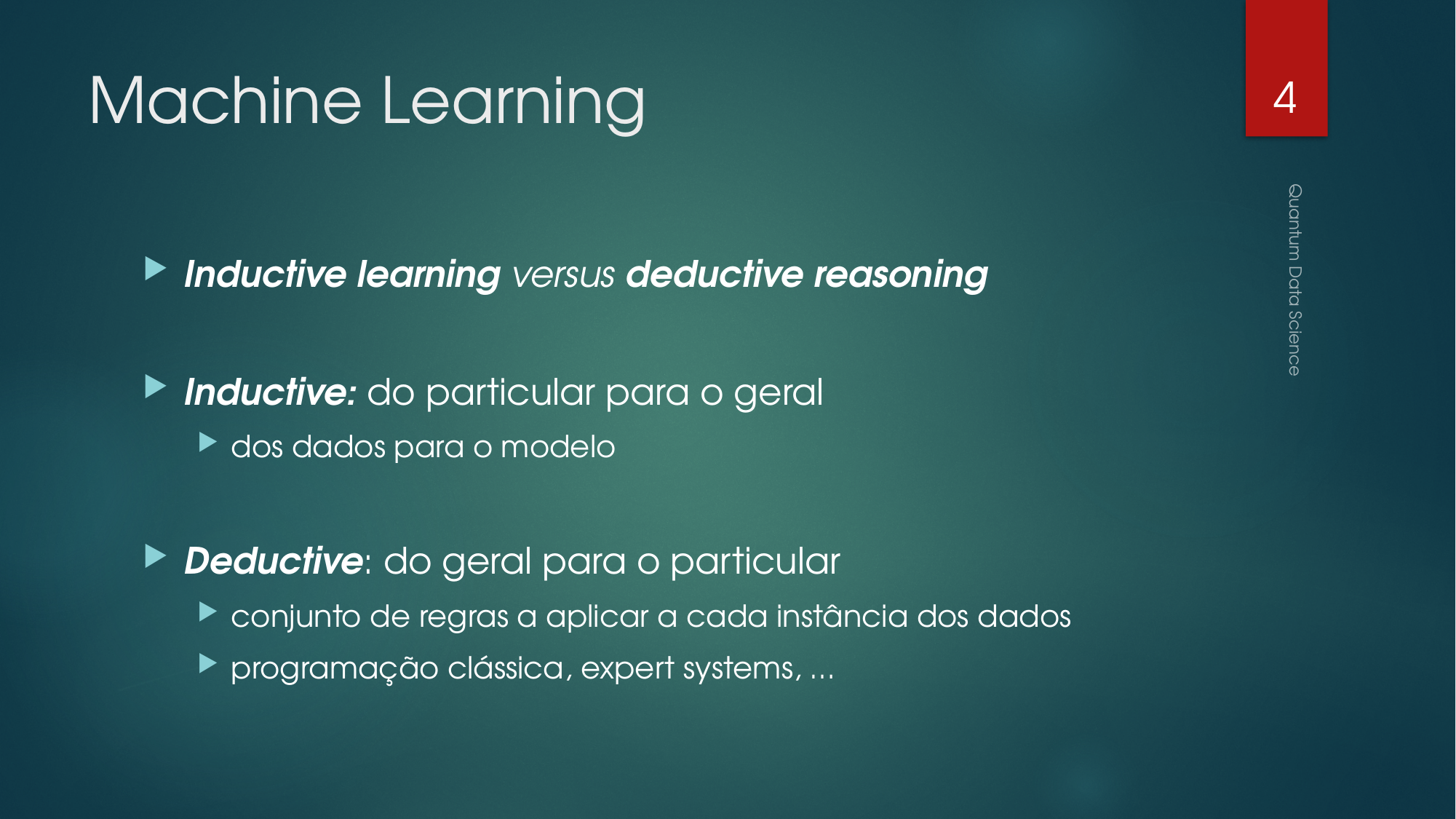

4
# Machine Learning
Inductive learning versus deductive reasoning

Inductive: do particular para o geral
dos dados para o modelo

Deductive: do geral para o particular
conjunto de regras a aplicar a cada instância dos dados
programação clássica, expert systems, …
Quantum Data Science